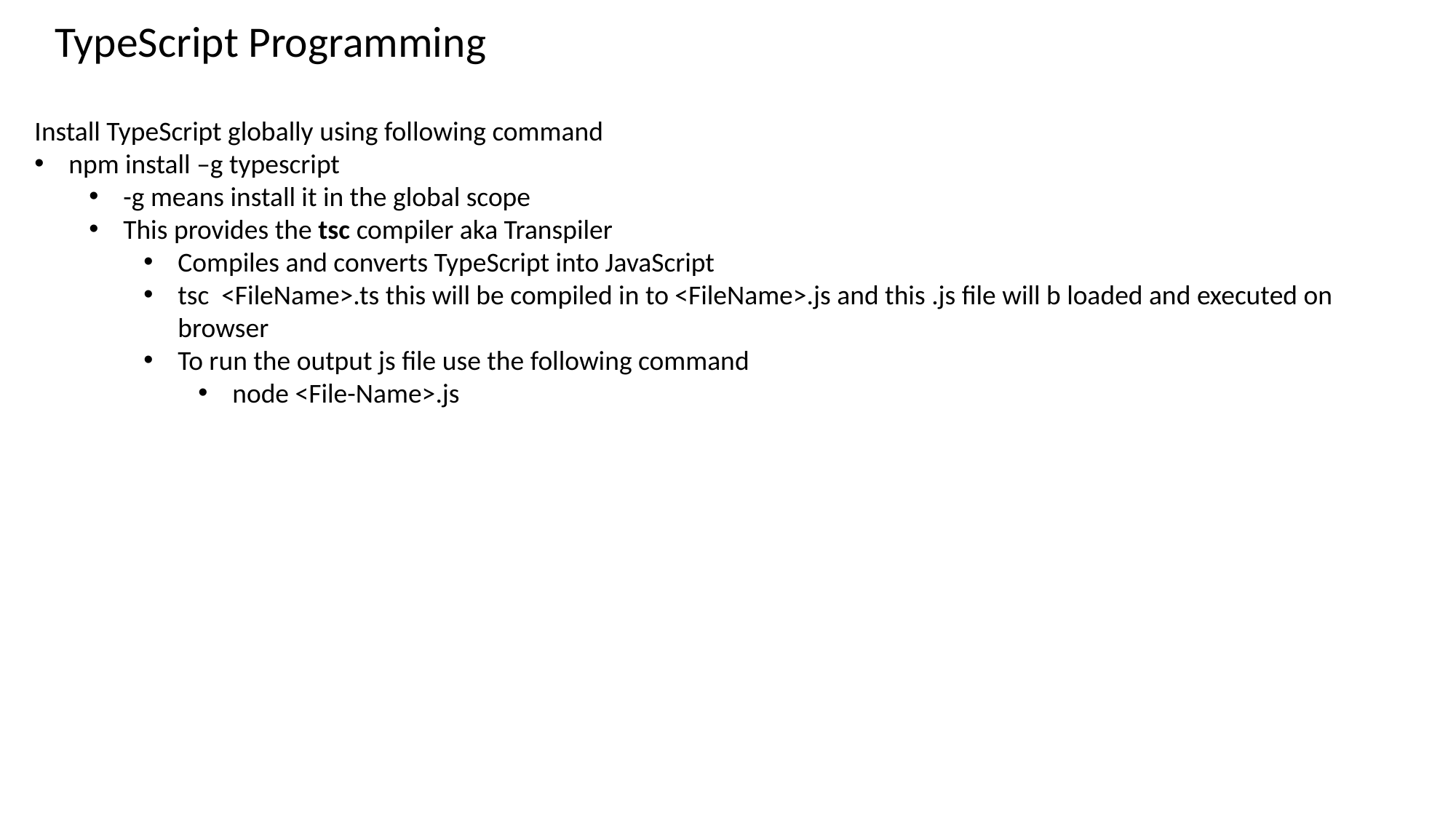

# TypeScript Programming
Install TypeScript globally using following command
npm install –g typescript
-g means install it in the global scope
This provides the tsc compiler aka Transpiler
Compiles and converts TypeScript into JavaScript
tsc  <FileName>.ts this will be compiled in to <FileName>.js and this .js file will b loaded and executed on browser
To run the output js file use the following command
node <File-Name>.js